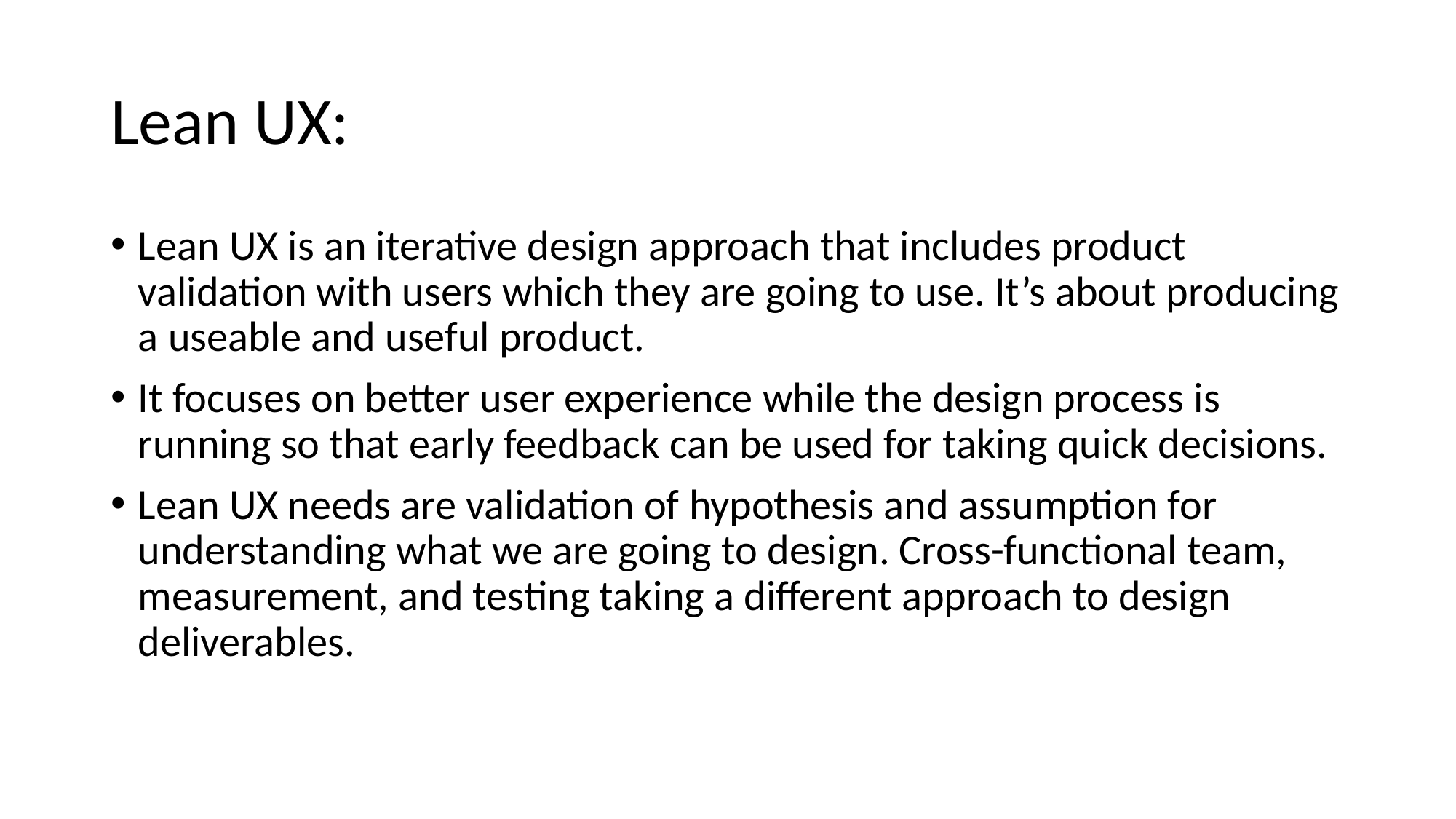

# Lean UX:
Lean UX is an iterative design approach that includes product validation with users which they are going to use. It’s about producing a useable and useful product.
It focuses on better user experience while the design process is running so that early feedback can be used for taking quick decisions.
Lean UX needs are validation of hypothesis and assumption for understanding what we are going to design. Cross-functional team, measurement, and testing taking a different approach to design deliverables.